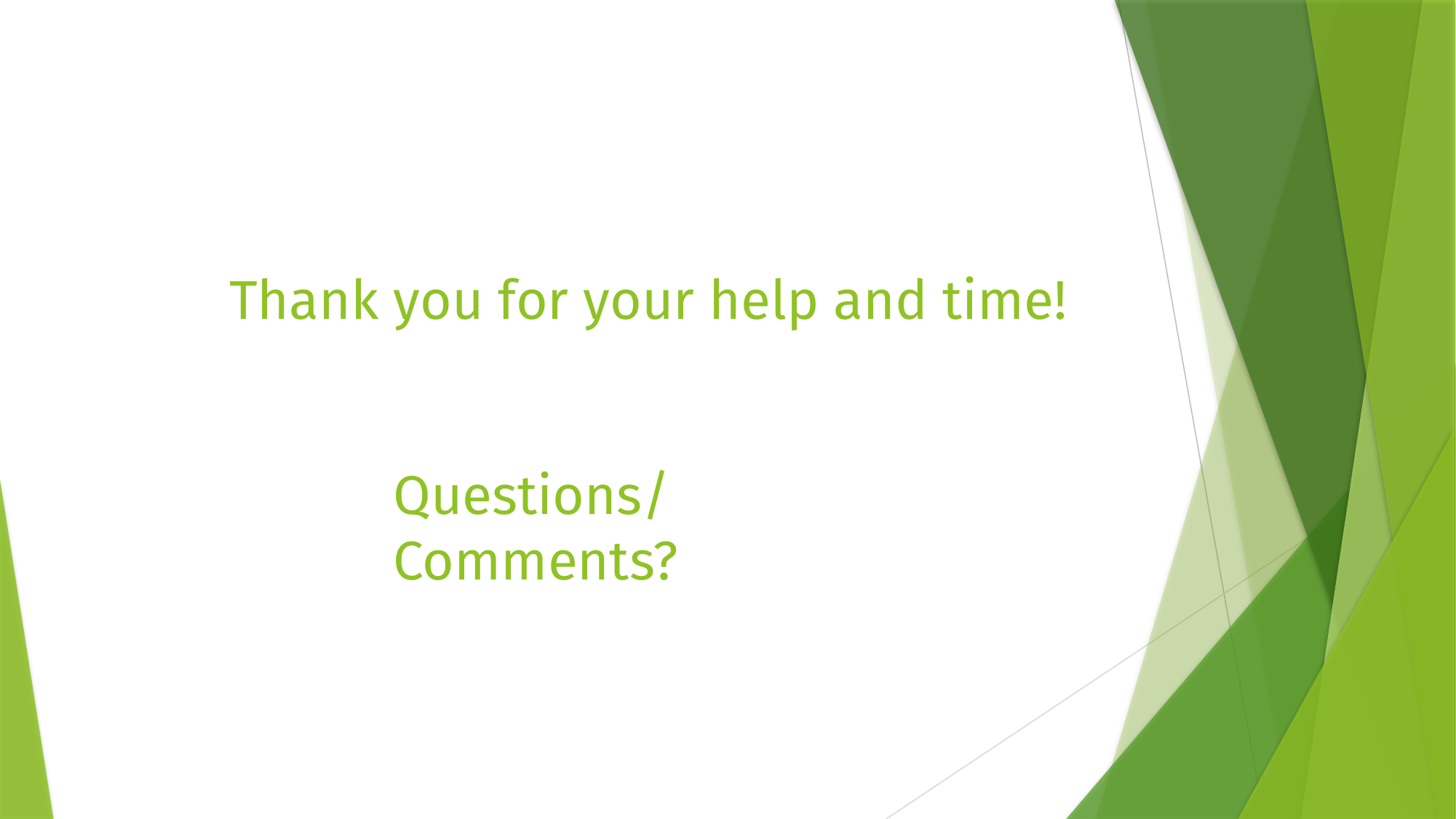

# Thank you for your help and time!
Questions/Comments?